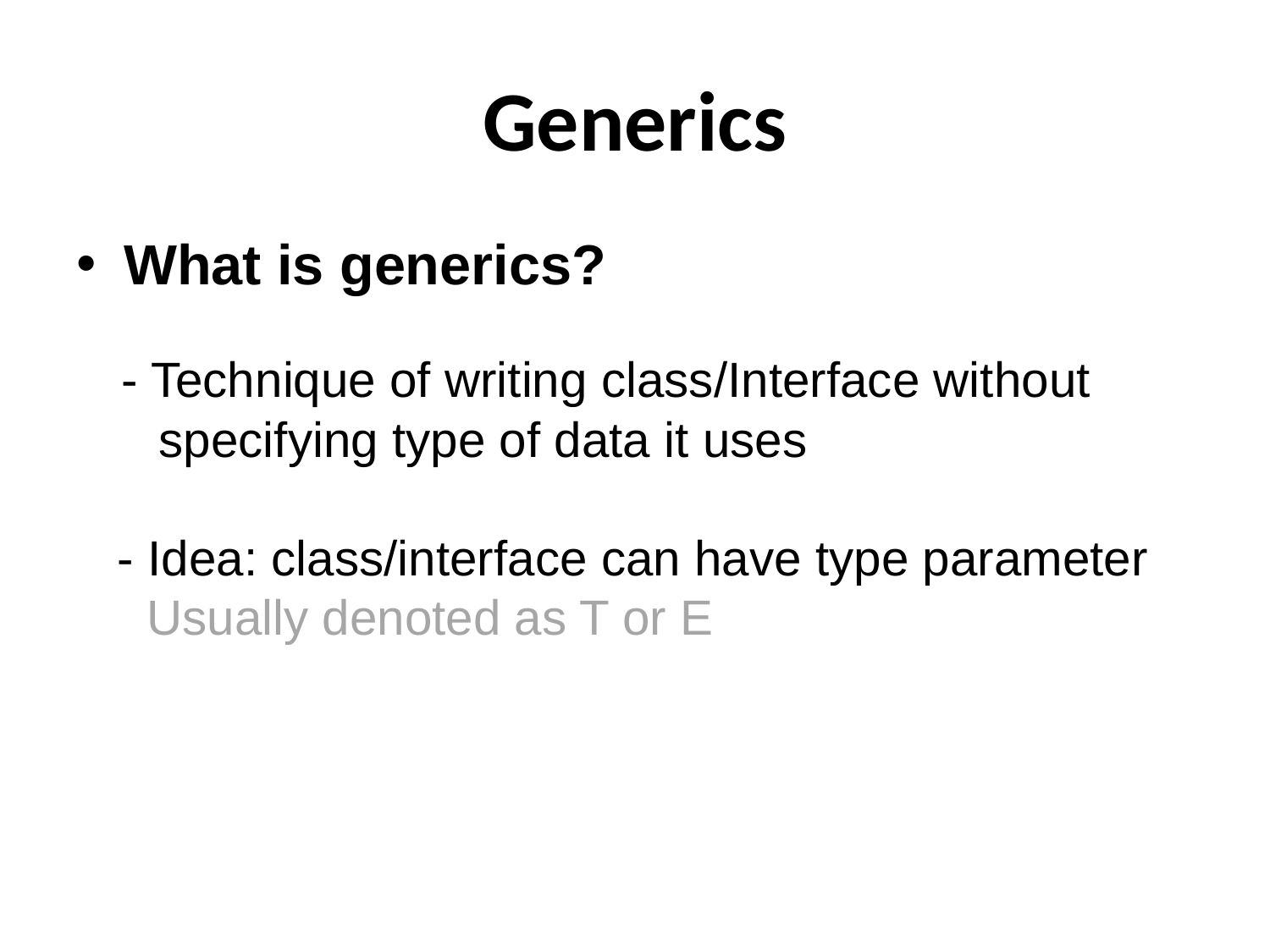

# Generics
What is generics?

   - Technique of writing class/Interface without
      specifying type of data it uses

   - Idea: class/interface can have type parameter
         Usually denoted as T or E